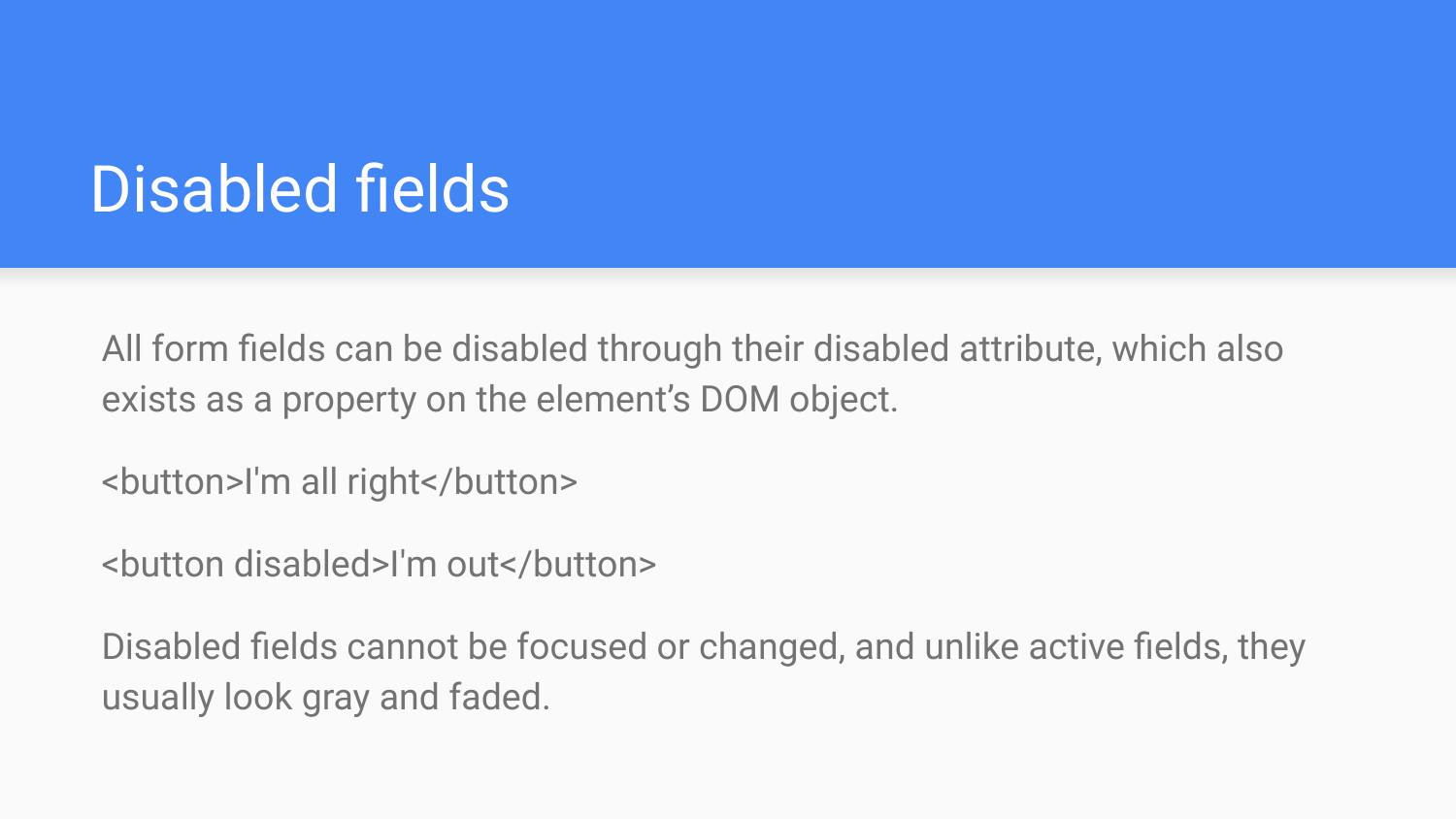

# Disabled fields
All form fields can be disabled through their disabled attribute, which also exists as a property on the element’s DOM object.
<button>I'm all right</button>
<button disabled>I'm out</button>
Disabled fields cannot be focused or changed, and unlike active fields, they usually look gray and faded.